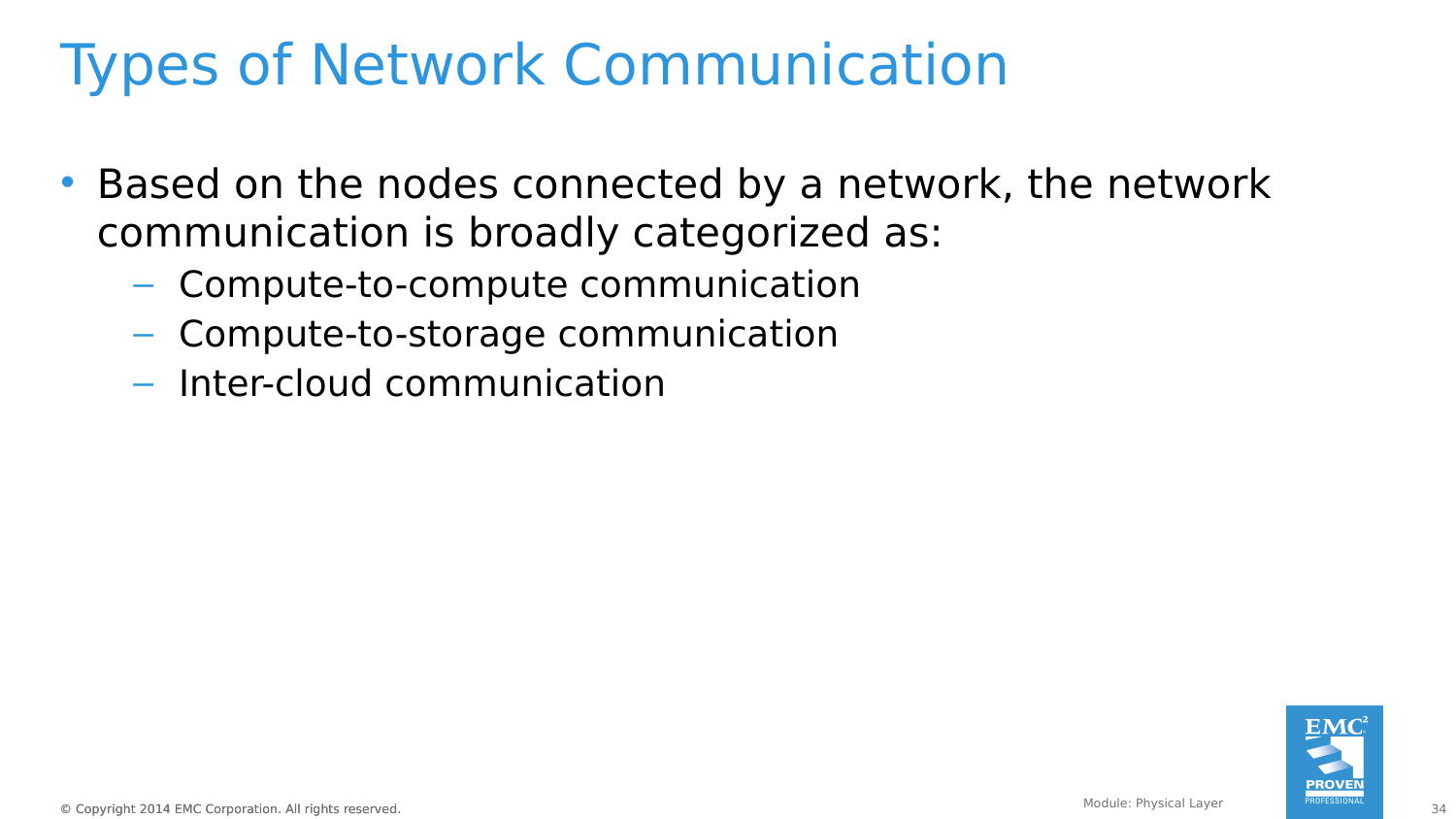

# Types of Network Communication
Based on the nodes connected by a network, the network communication is broadly categorized as:
Compute-to-compute communication
Compute-to-storage communication
Inter-cloud communication
Module: Physical Layer